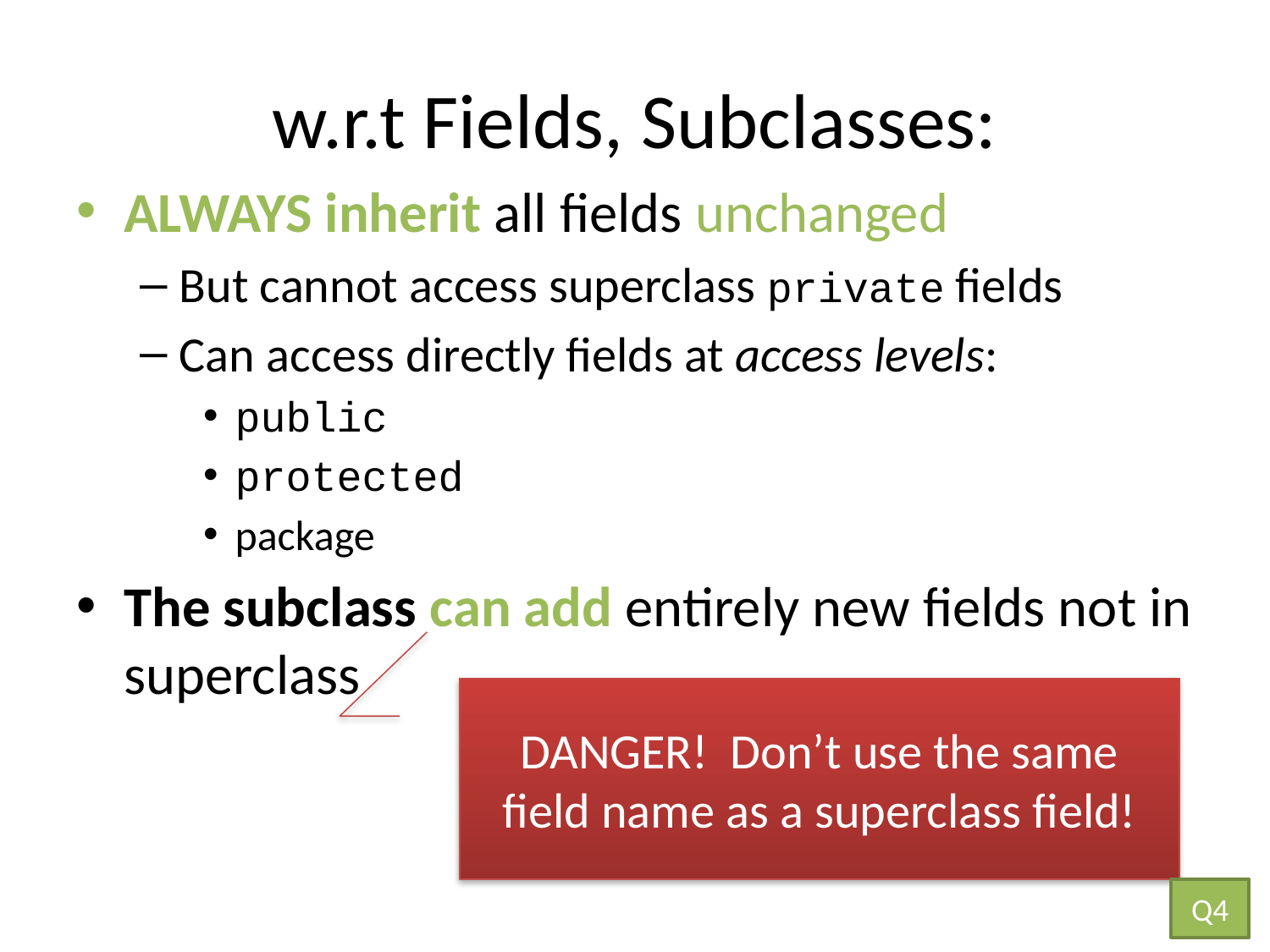

# w.r.t Fields, Subclasses:
ALWAYS inherit all fields unchanged
But cannot access superclass private fields
Can access directly fields at access levels:
public
protected
package
The subclass can add entirely new fields not in superclass
DANGER!  Don’t use the same field name as a superclass field!
Q4